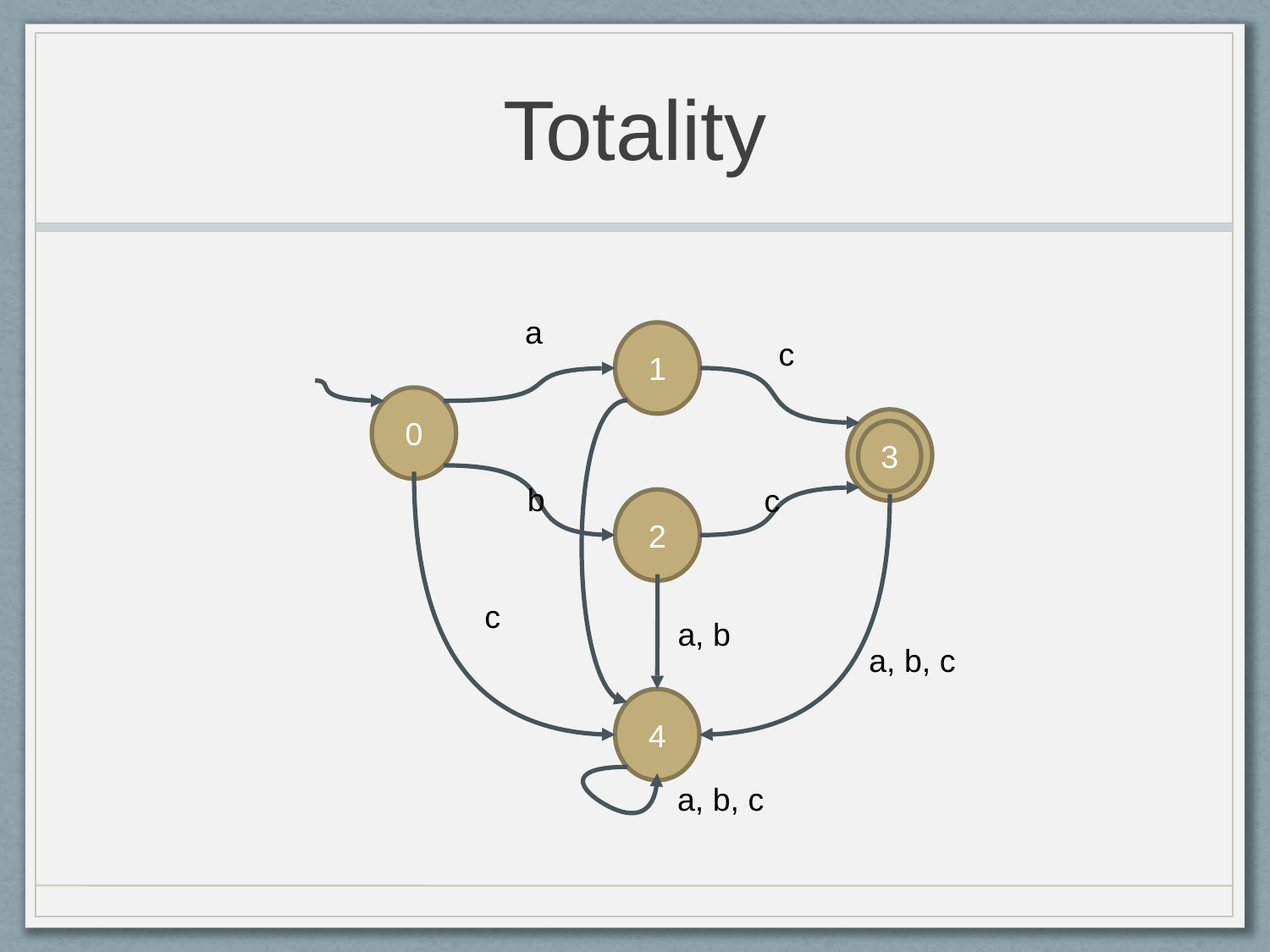

# Totality
a
1
c
0
3
3
b
c
2
c
a, b
a, b, c
4
a, b, c